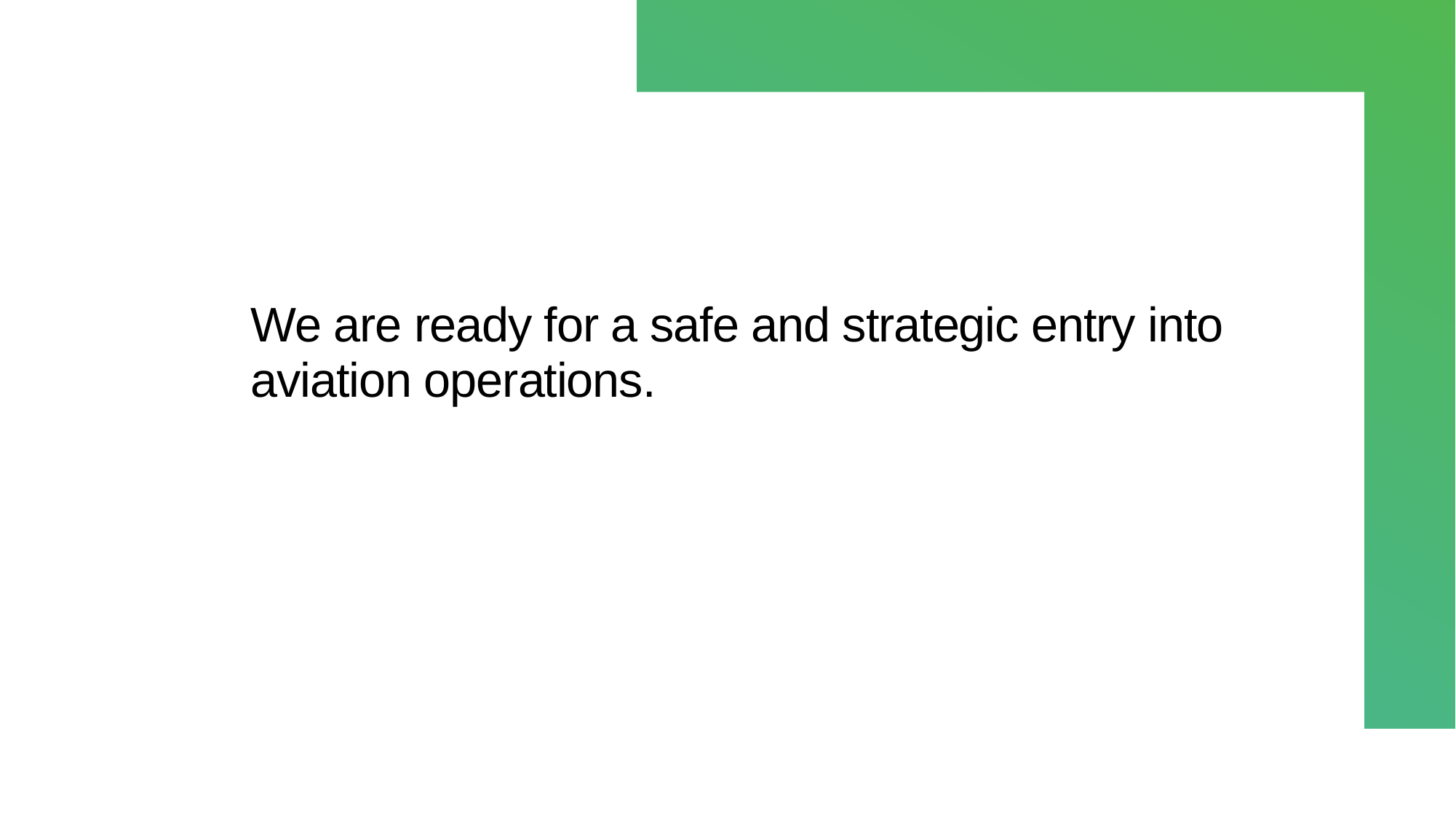

# We are ready for a safe and strategic entry into aviation operations.